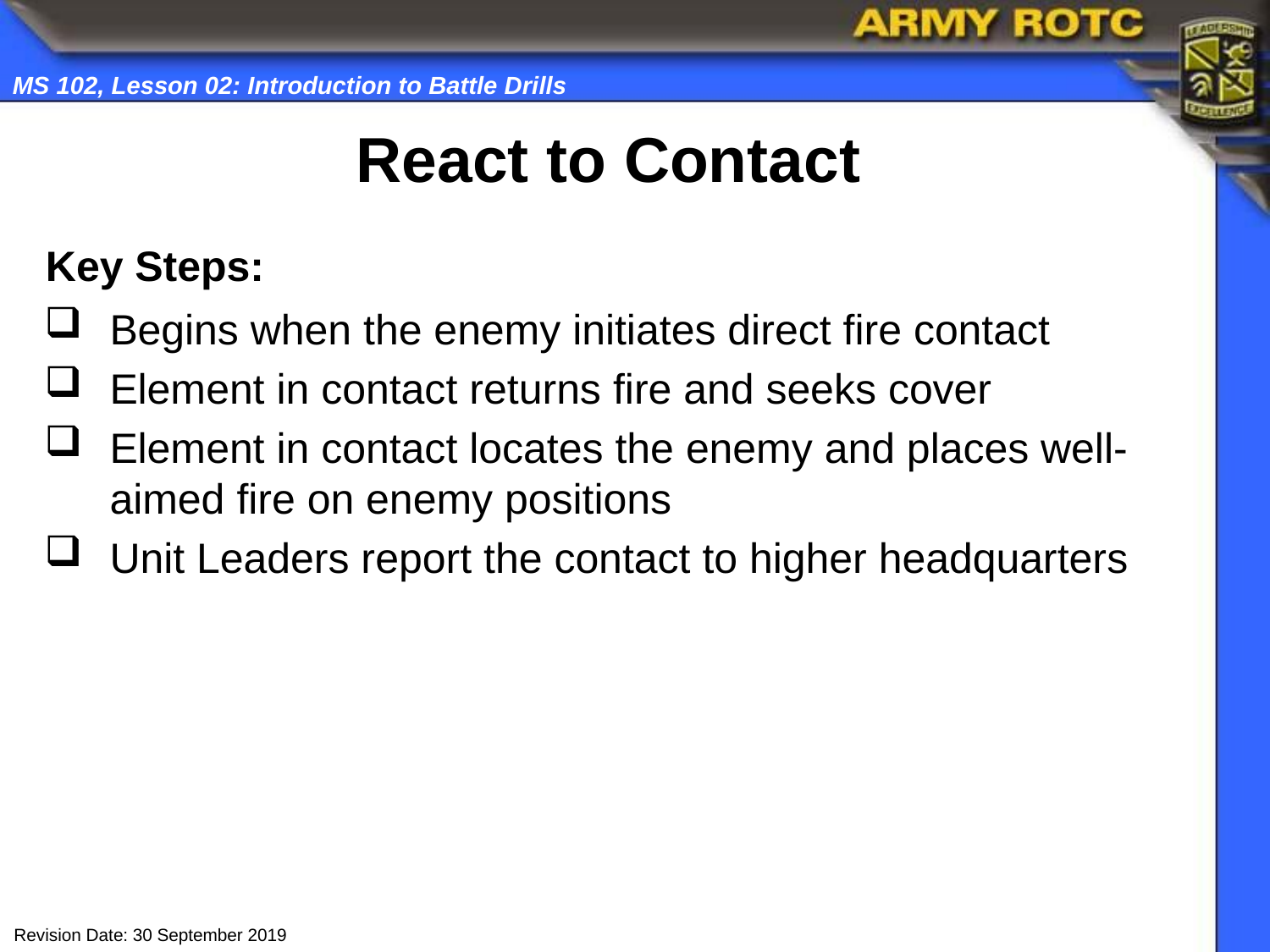

React to Contact
Key Steps:
Begins when the enemy initiates direct fire contact
Element in contact returns fire and seeks cover
Element in contact locates the enemy and places well-aimed fire on enemy positions
Unit Leaders report the contact to higher headquarters